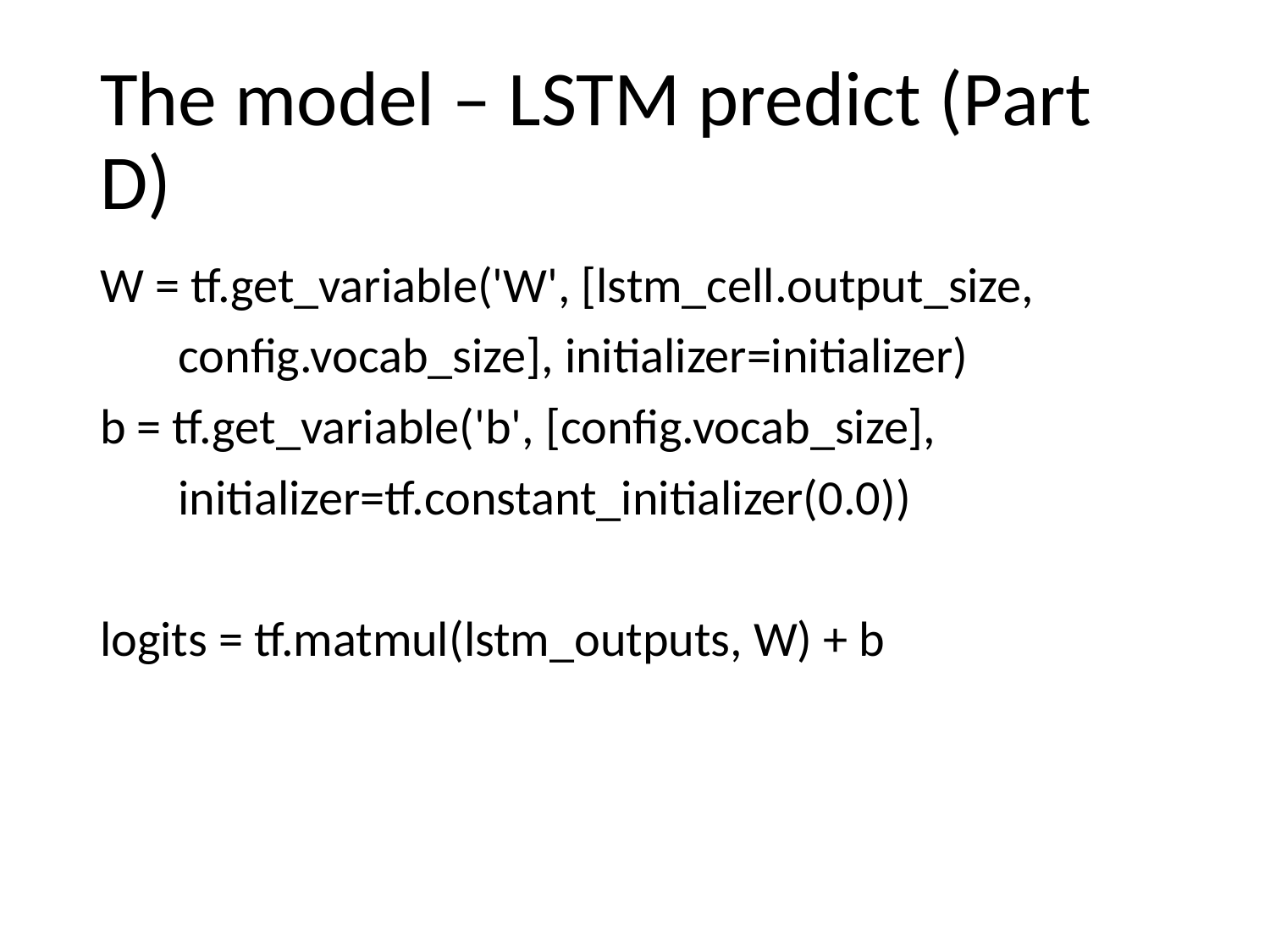

# The model – LSTM predict (Part D)
W = tf.get_variable('W', [lstm_cell.output_size,
       config.vocab_size], initializer=initializer)
b = tf.get_variable('b', [config.vocab_size],
       initializer=tf.constant_initializer(0.0))

logits = tf.matmul(lstm_outputs, W) + b